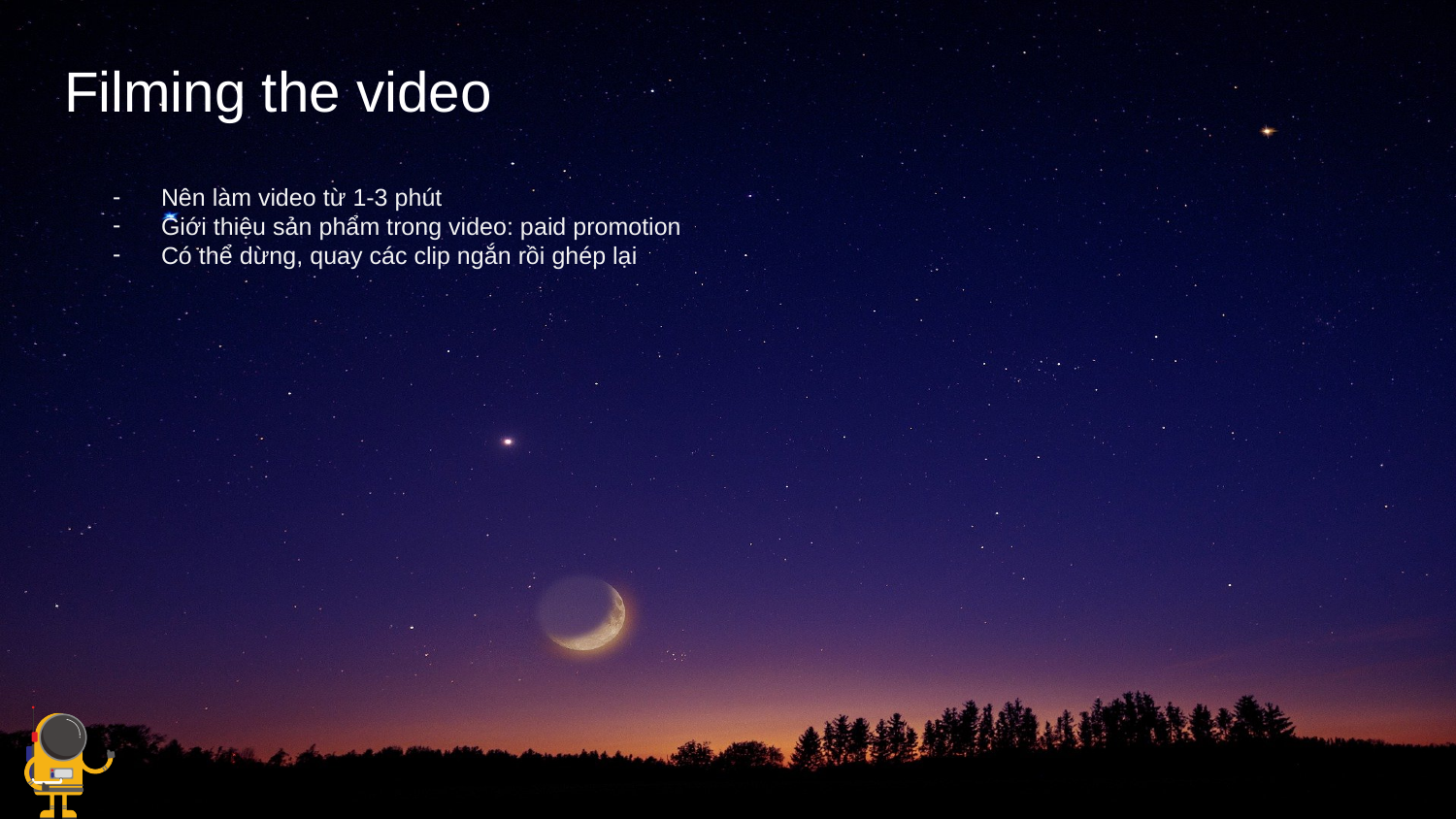

# Filming the video
Nên làm video từ 1-3 phút
Giới thiệu sản phẩm trong video: paid promotion
Có thể dừng, quay các clip ngắn rồi ghép lại